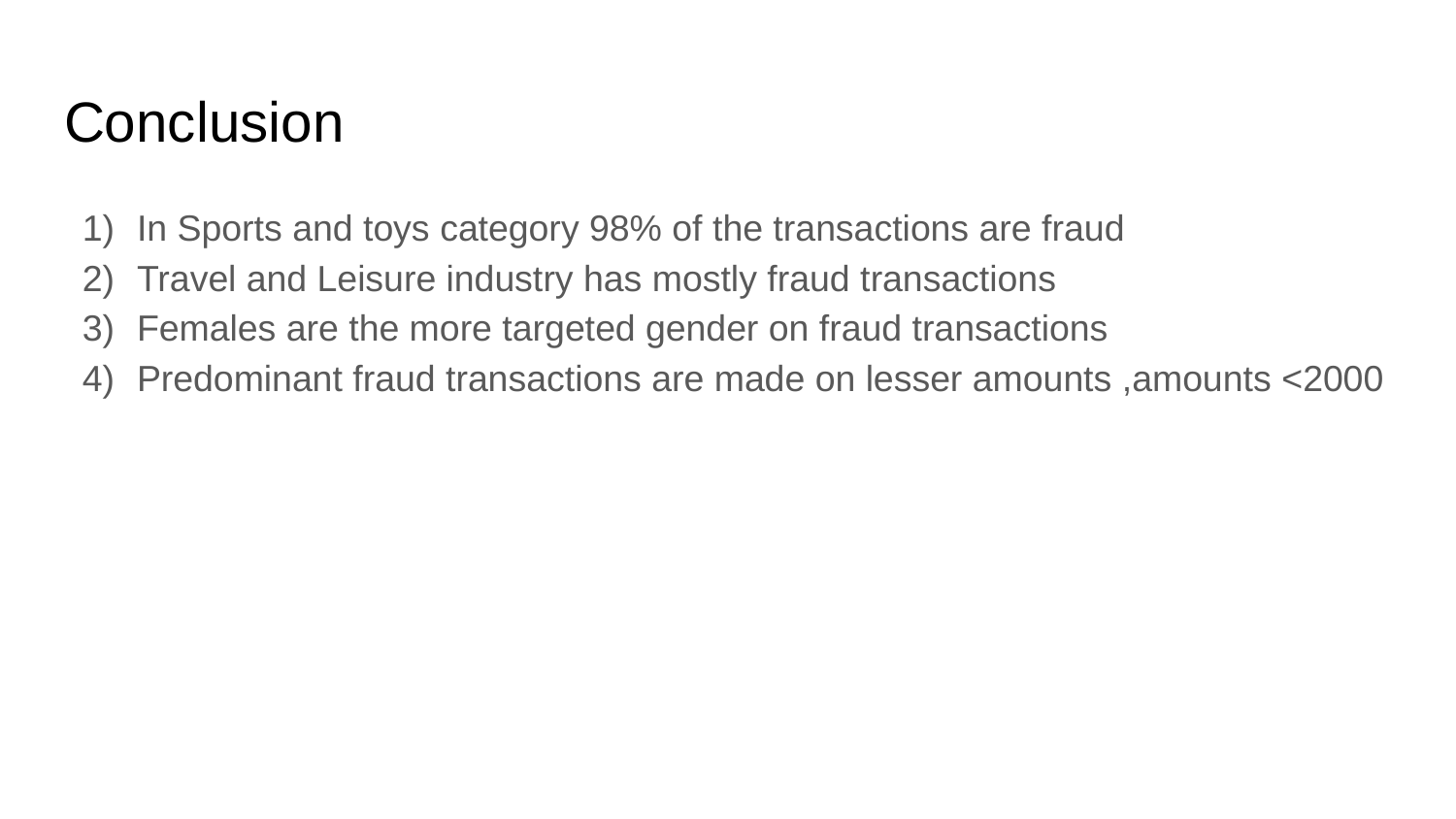

# Conclusion
In Sports and toys category 98% of the transactions are fraud
Travel and Leisure industry has mostly fraud transactions
Females are the more targeted gender on fraud transactions
Predominant fraud transactions are made on lesser amounts ,amounts <2000